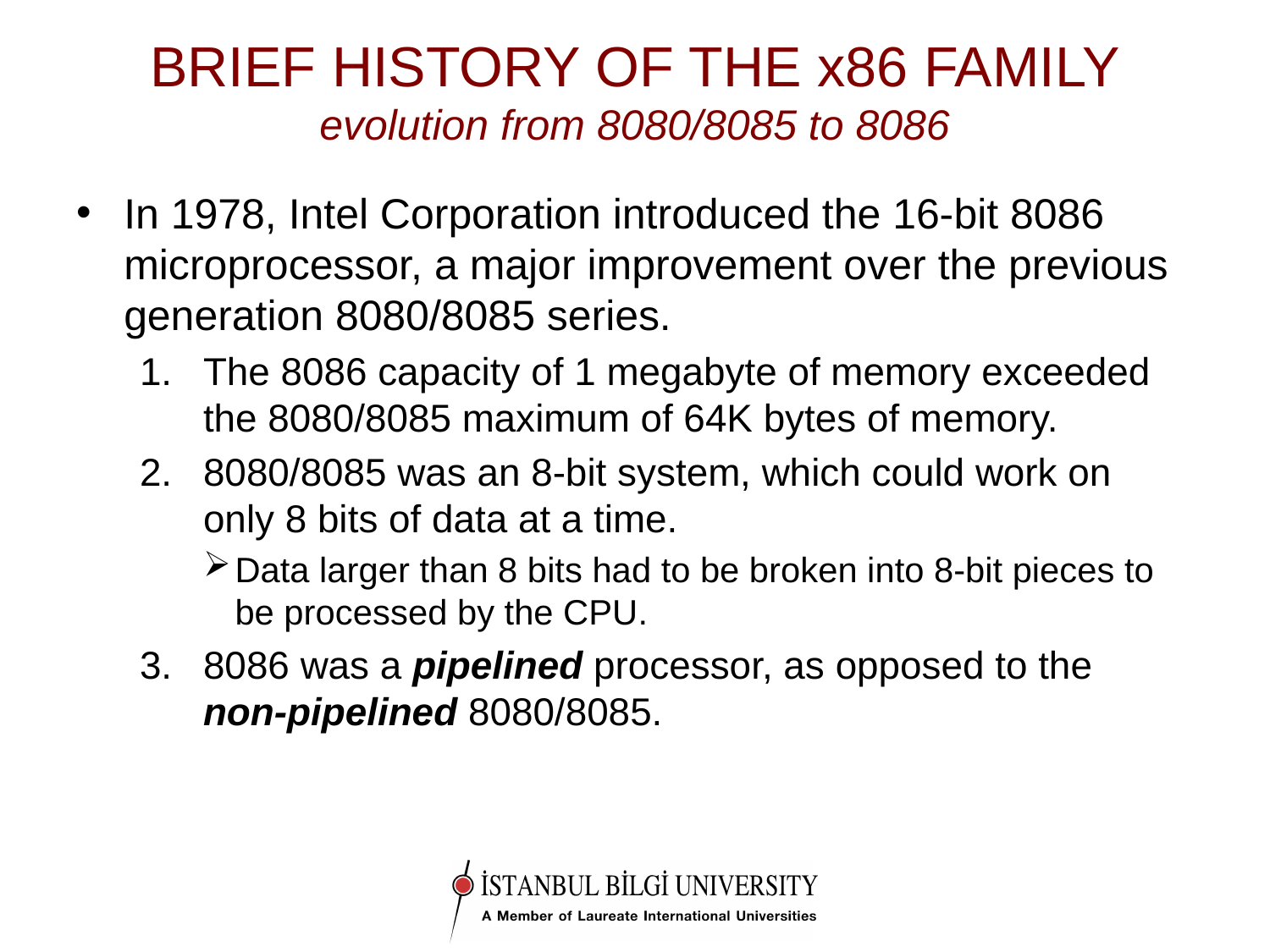

# BRIEF HISTORY OF THE x86 FAMILY evolution from 8080/8085 to 8086
In 1978, Intel Corporation introduced the 16-bit 8086 microprocessor, a major improvement over the previous generation 8080/8085 series.
The 8086 capacity of 1 megabyte of memory exceeded the 8080/8085 maximum of 64K bytes of memory.
8080/8085 was an 8-bit system, which could work on
only 8 bits of data at a time.
Data larger than 8 bits had to be broken into 8-bit pieces to be processed by the CPU.
8086 was a pipelined processor, as opposed to the   non-pipelined 8080/8085.